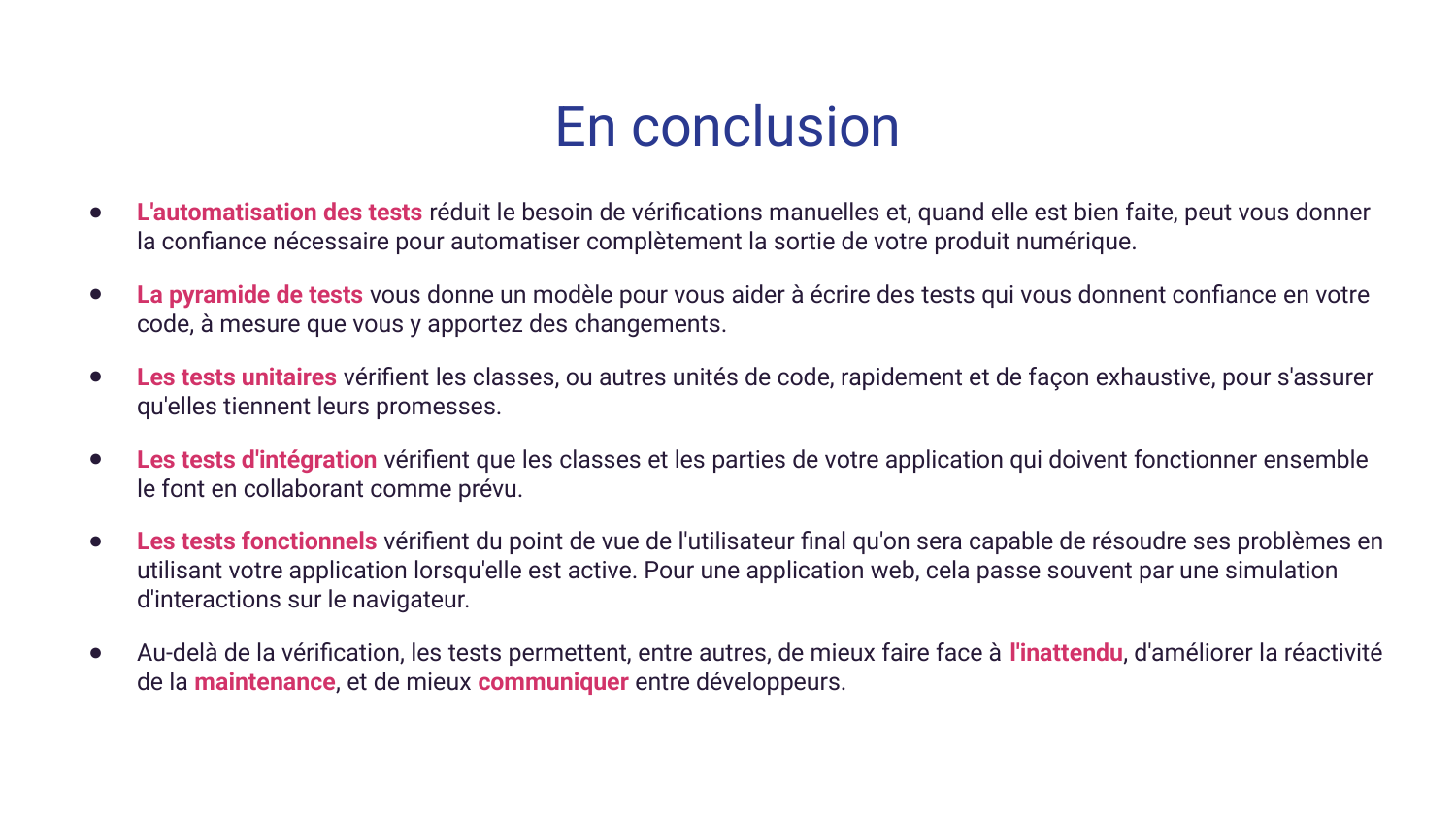

# En conclusion

L'automatisation des tests réduit le besoin de vérifications manuelles et, quand elle est bien faite, peut vous donner la confiance nécessaire pour automatiser complètement la sortie de votre produit numérique.
La pyramide de tests vous donne un modèle pour vous aider à écrire des tests qui vous donnent confiance en votre code, à mesure que vous y apportez des changements.
Les tests unitaires vérifient les classes, ou autres unités de code, rapidement et de façon exhaustive, pour s'assurer qu'elles tiennent leurs promesses.
Les tests d'intégration vérifient que les classes et les parties de votre application qui doivent fonctionner ensemble le font en collaborant comme prévu.
Les tests fonctionnels vérifient du point de vue de l'utilisateur final qu'on sera capable de résoudre ses problèmes en utilisant votre application lorsqu'elle est active. Pour une application web, cela passe souvent par une simulation d'interactions sur le navigateur.
Au-delà de la vérification, les tests permettent, entre autres, de mieux faire face à l'inattendu, d'améliorer la réactivité de la maintenance, et de mieux communiquer entre développeurs.